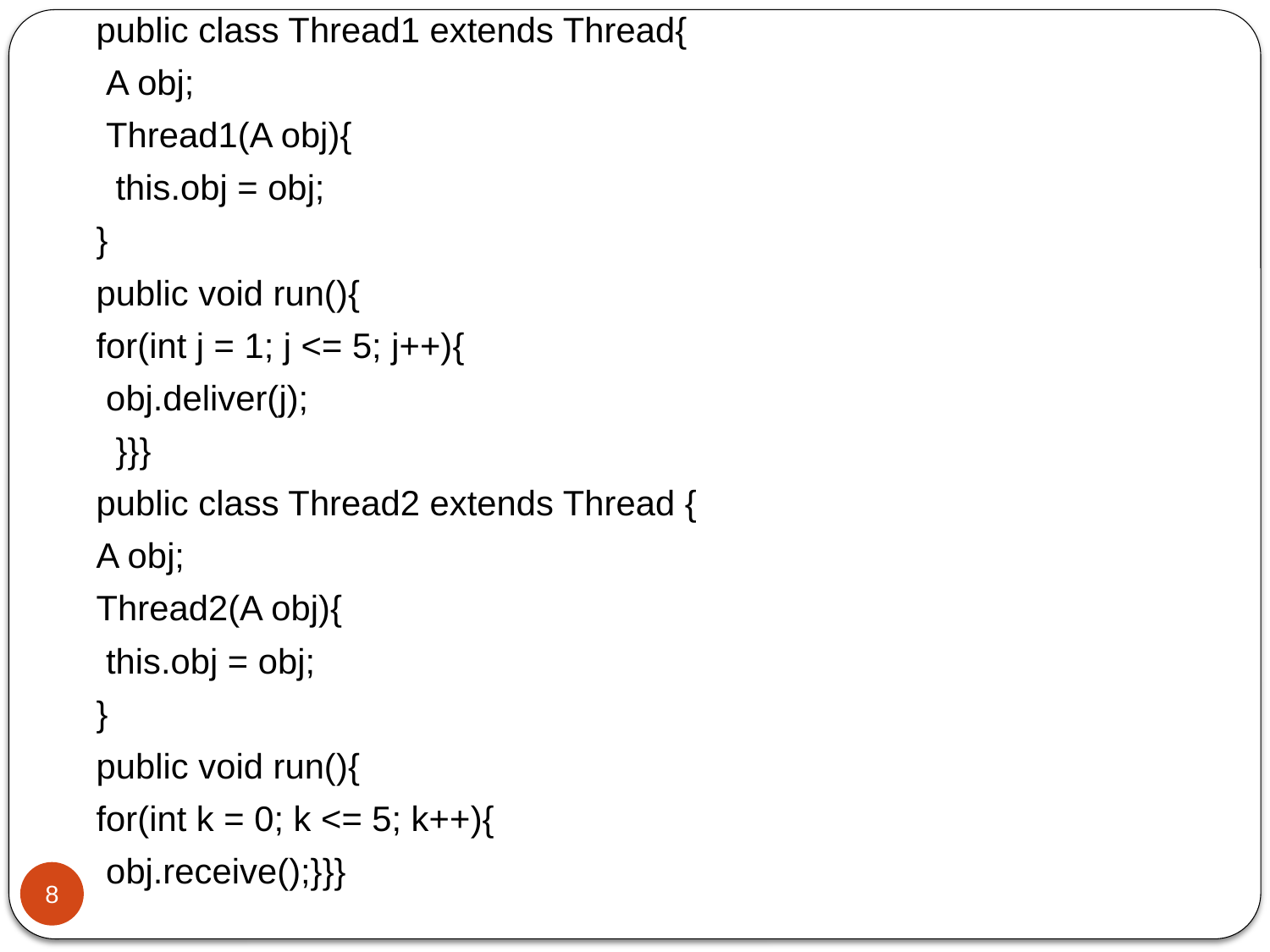

public class Thread1 extends Thread{
 A obj;
 Thread1(A obj){
  this.obj = obj;
}
public void run(){
for(int j = 1; j <= 5; j++){
 obj.deliver(j);
  }}}
public class Thread2 extends Thread {
A obj;
Thread2(A obj){
 this.obj = obj;
}
public void run(){
for(int k = 0; k <= 5; k++){
 obj.receive();}}}
8